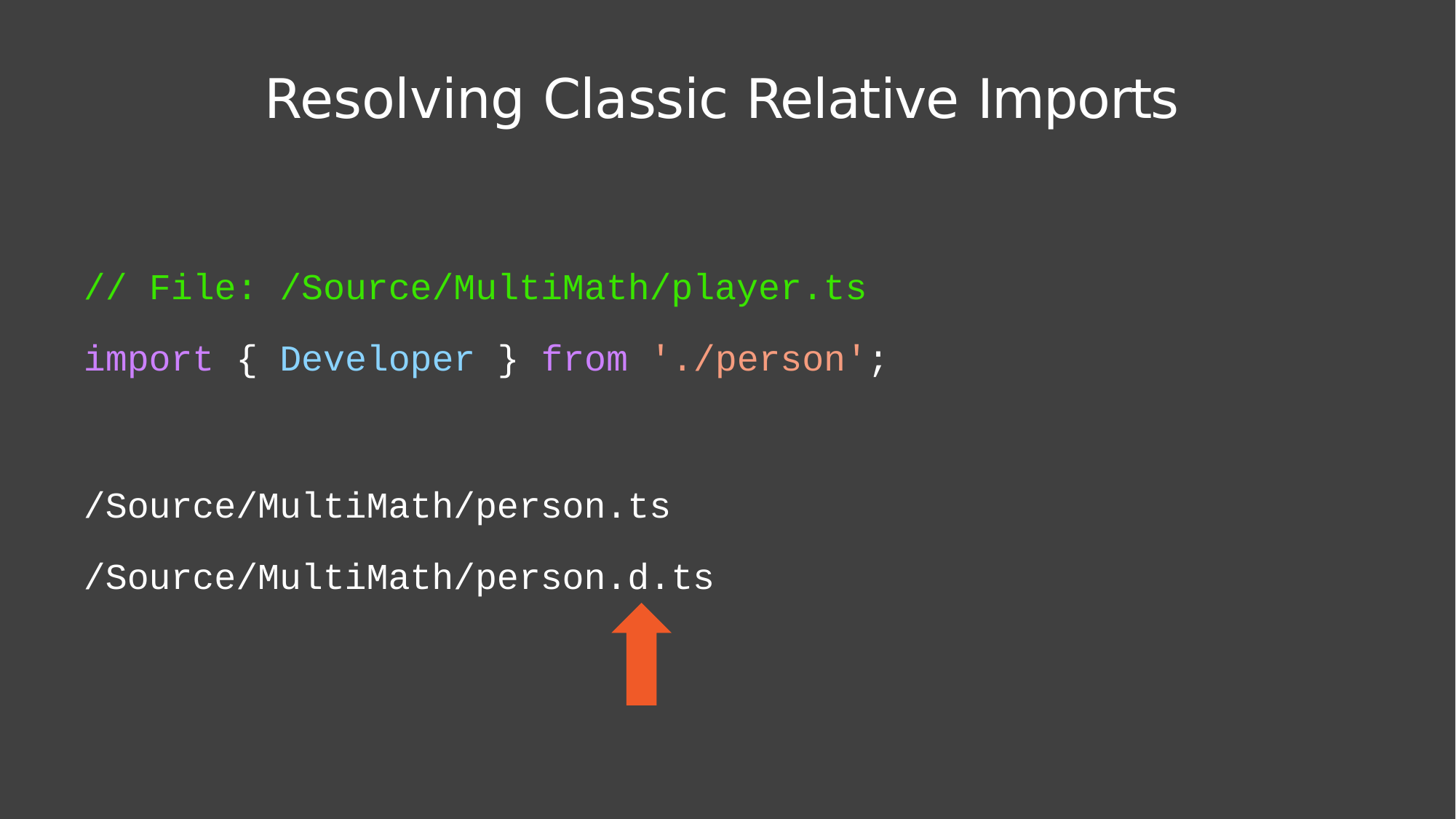

# Resolving Classic Relative Imports
// File: /Source/MultiMath/player.ts
import { Developer } from './person';

/Source/MultiMath/person.ts
/Source/MultiMath/person.d.ts

29